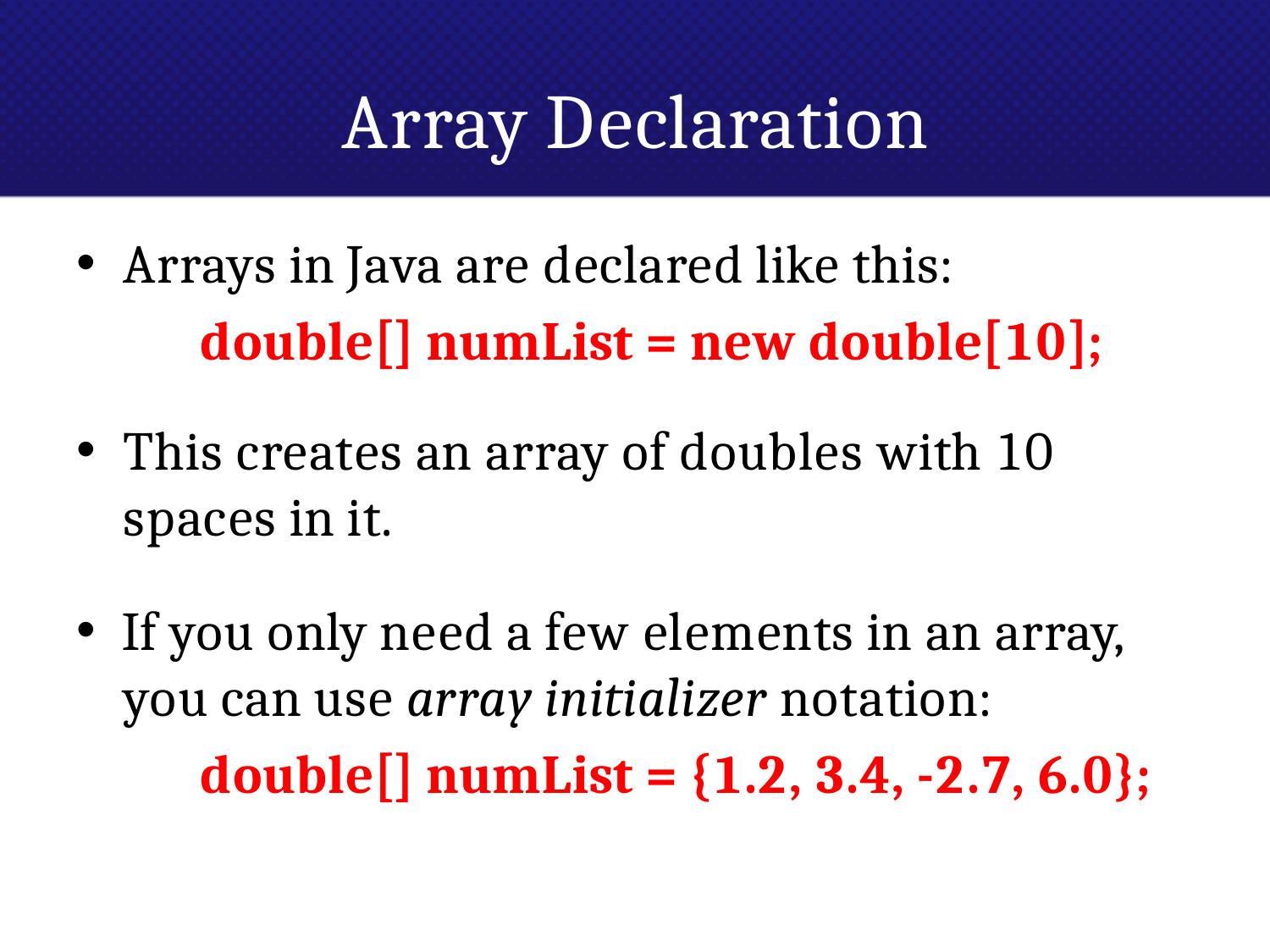

# Array Declaration
Arrays in Java are declared like this:
		double[] numList = new double[10];

This creates an array of doubles with 10 spaces in it.

If you only need a few elements in an array, you can use array initializer notation:
		double[] numList = {1.2, 3.4, -2.7, 6.0};